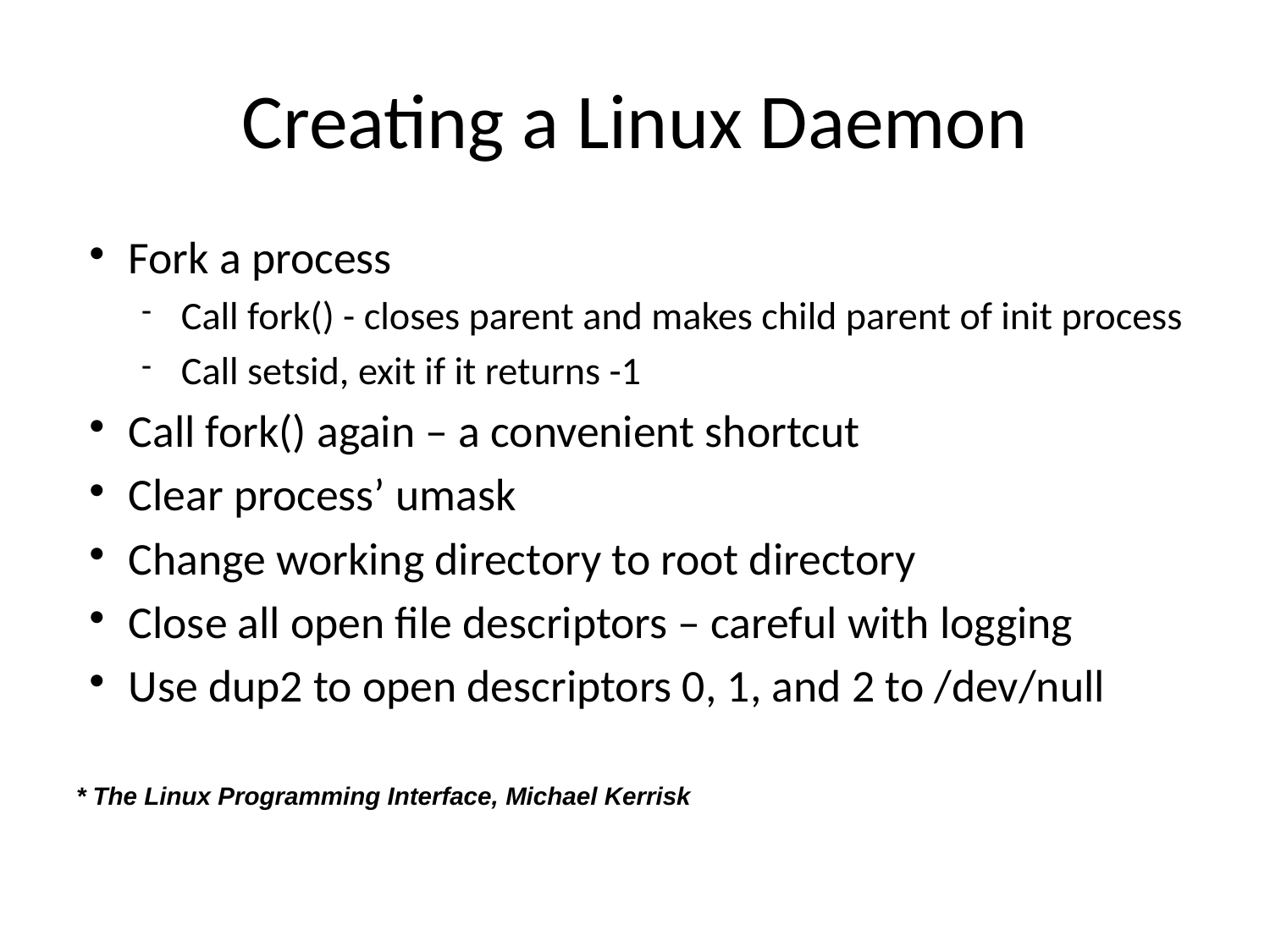

# Creating a Linux Daemon
Fork a process
Call fork() - closes parent and makes child parent of init process
Call setsid, exit if it returns -1
Call fork() again – a convenient shortcut
Clear process’ umask
Change working directory to root directory
Close all open file descriptors – careful with logging
Use dup2 to open descriptors 0, 1, and 2 to /dev/null

* The Linux Programming Interface, Michael Kerrisk